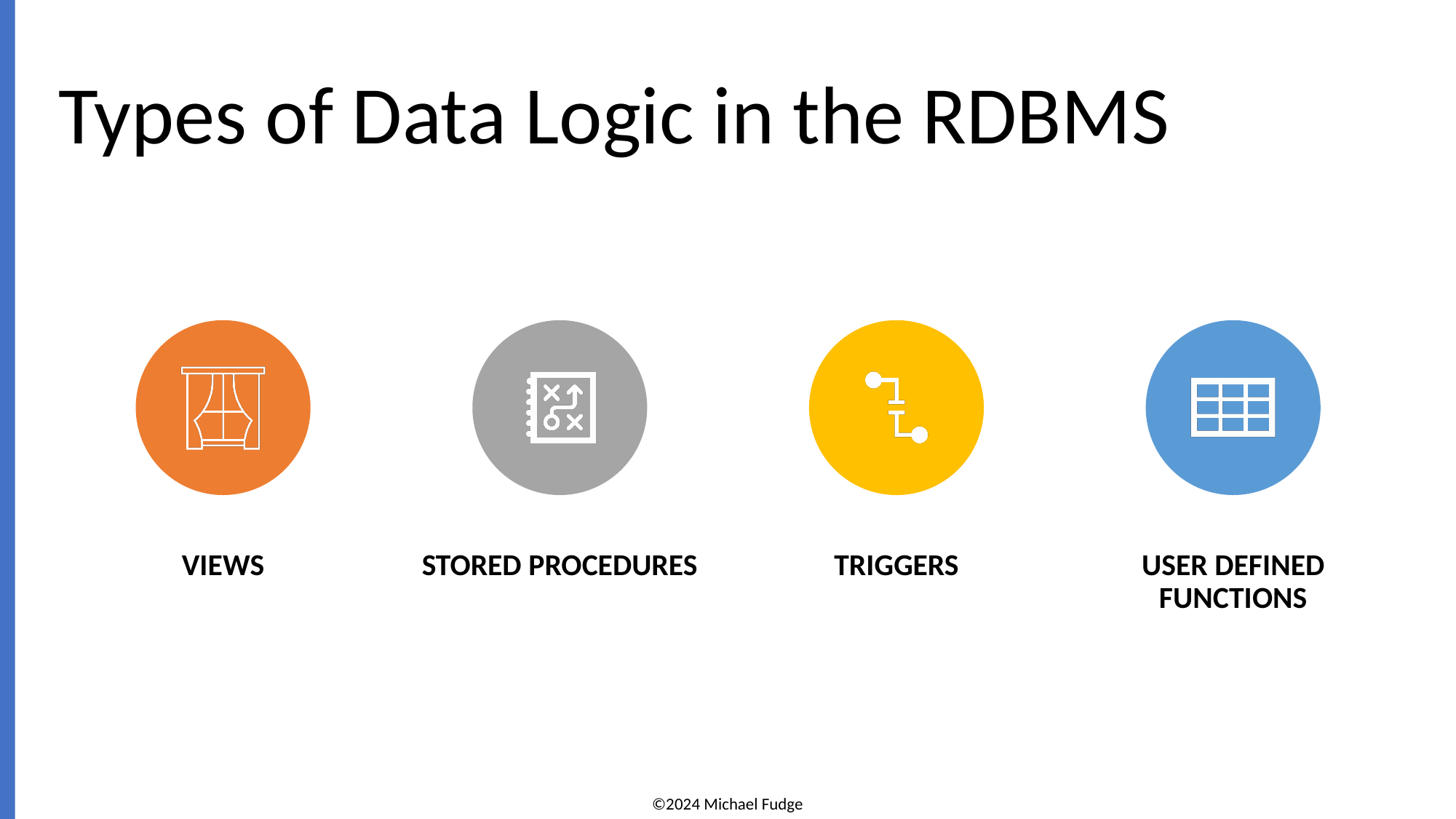

# Types of Data Logic in the RDBMS
Views
Stored Procedures
Triggers
User Defined Functions